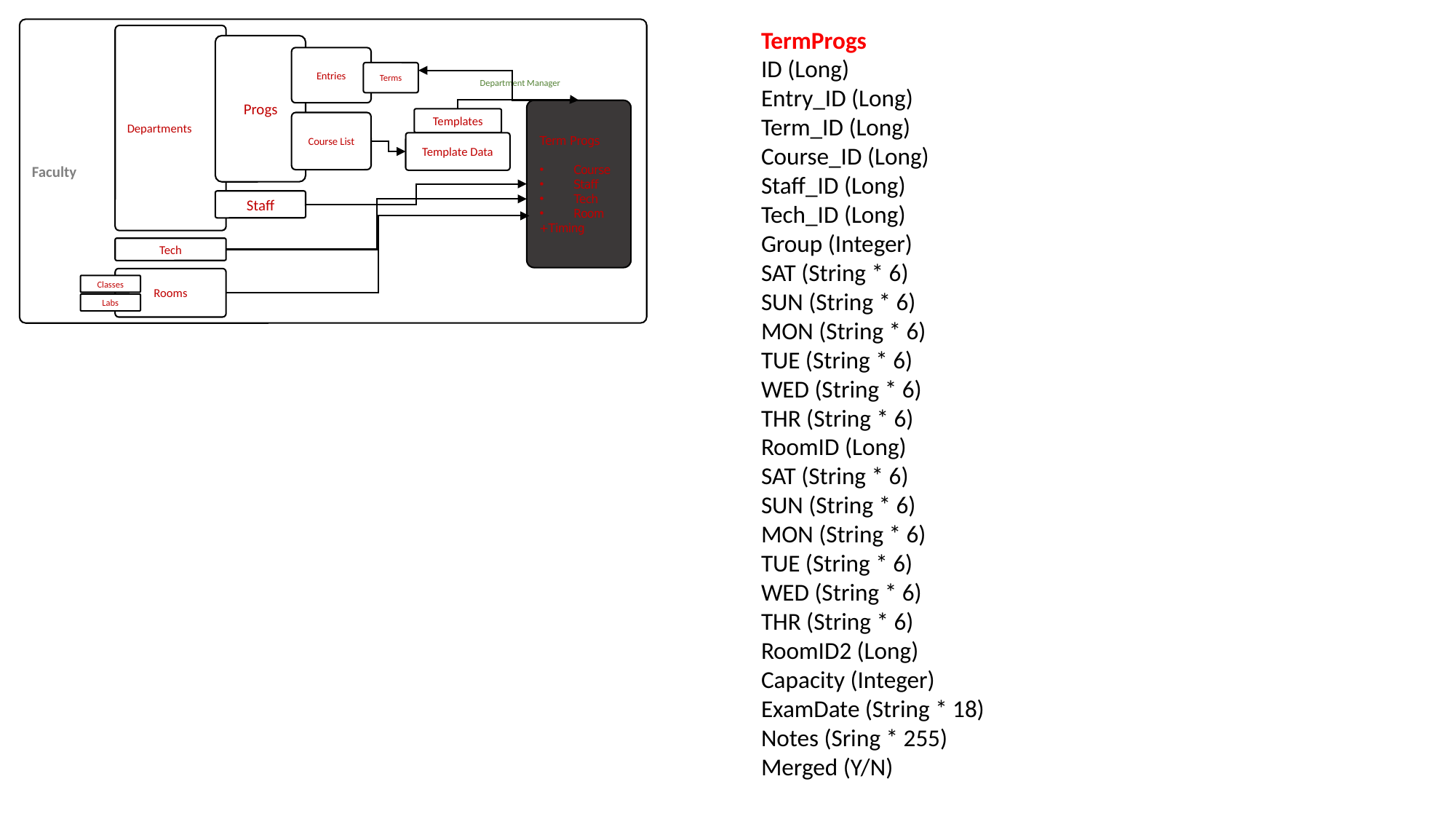

Faculty
Departments
Progs
Entries
Terms
Course List
Department Manager
Term Progs

Course
Staff
Tech
Room
+Timing
Templates
Template Data
Staff
Tech
Rooms
Classes
Labs
TermProgs
ID (Long)
Entry_ID (Long)
Term_ID (Long)
Course_ID (Long)
Staff_ID (Long)
Tech_ID (Long)
Group (Integer)
SAT (String * 6)
SUN (String * 6)
MON (String * 6)
TUE (String * 6)
WED (String * 6)
THR (String * 6)
RoomID (Long)
SAT (String * 6)
SUN (String * 6)
MON (String * 6)
TUE (String * 6)
WED (String * 6)
THR (String * 6)
RoomID2 (Long)
Capacity (Integer)
ExamDate (String * 18)
Notes (Sring * 255)
Merged (Y/N)